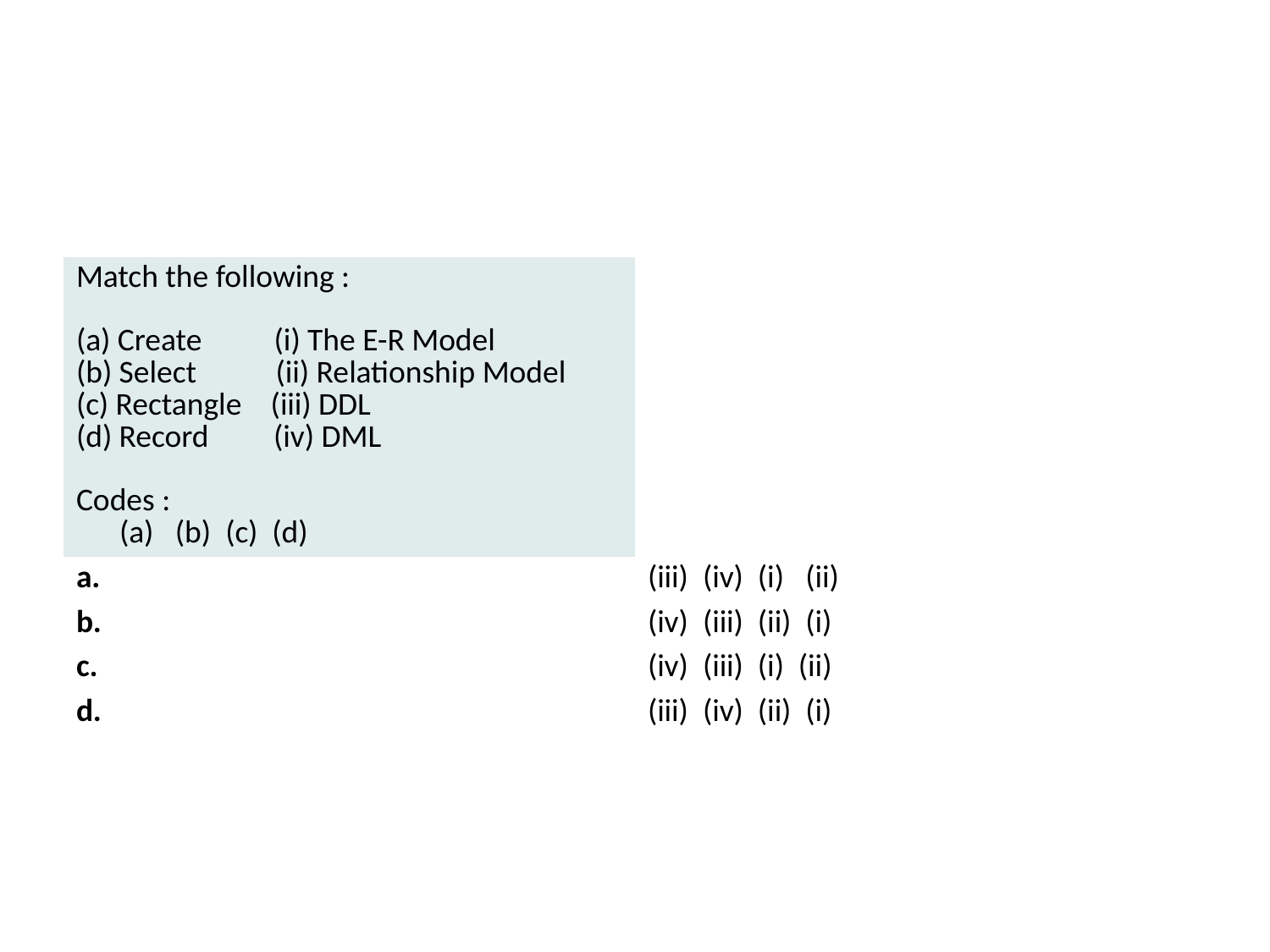

#
| Match the following : (a) Create          (i) The E-R Model (b) Select           (ii) Relationship Model (c) Rectangle    (iii) DDL (d) Record         (iv) DML Codes :       (a)   (b)  (c)  (d) |  |
| --- | --- |
| a. | (iii)  (iv)  (i)   (ii) |
| b. | (iv)  (iii)  (ii)  (i) |
| c. | (iv)  (iii)  (i)  (ii) |
| d. | (iii)  (iv)  (ii)  (i) |